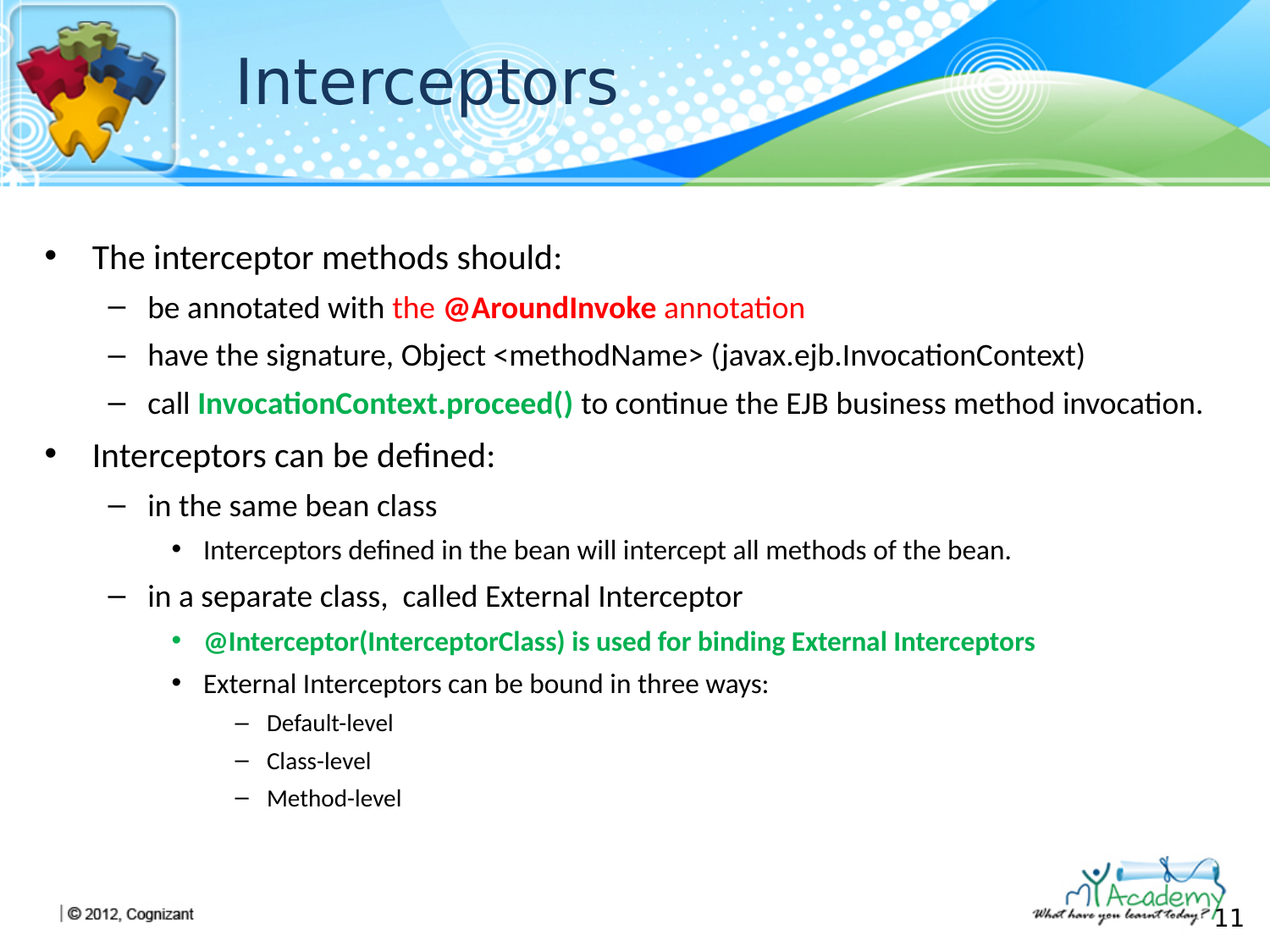

# Interceptors
The interceptor methods should:
be annotated with the @AroundInvoke annotation
have the signature, Object <methodName> (javax.ejb.InvocationContext)
call InvocationContext.proceed() to continue the EJB business method invocation.
Interceptors can be defined:
in the same bean class
Interceptors defined in the bean will intercept all methods of the bean.
in a separate class,  called External Interceptor
@Interceptor(InterceptorClass) is used for binding External Interceptors
External Interceptors can be bound in three ways:
Default-level
Class-level
Method-level

11